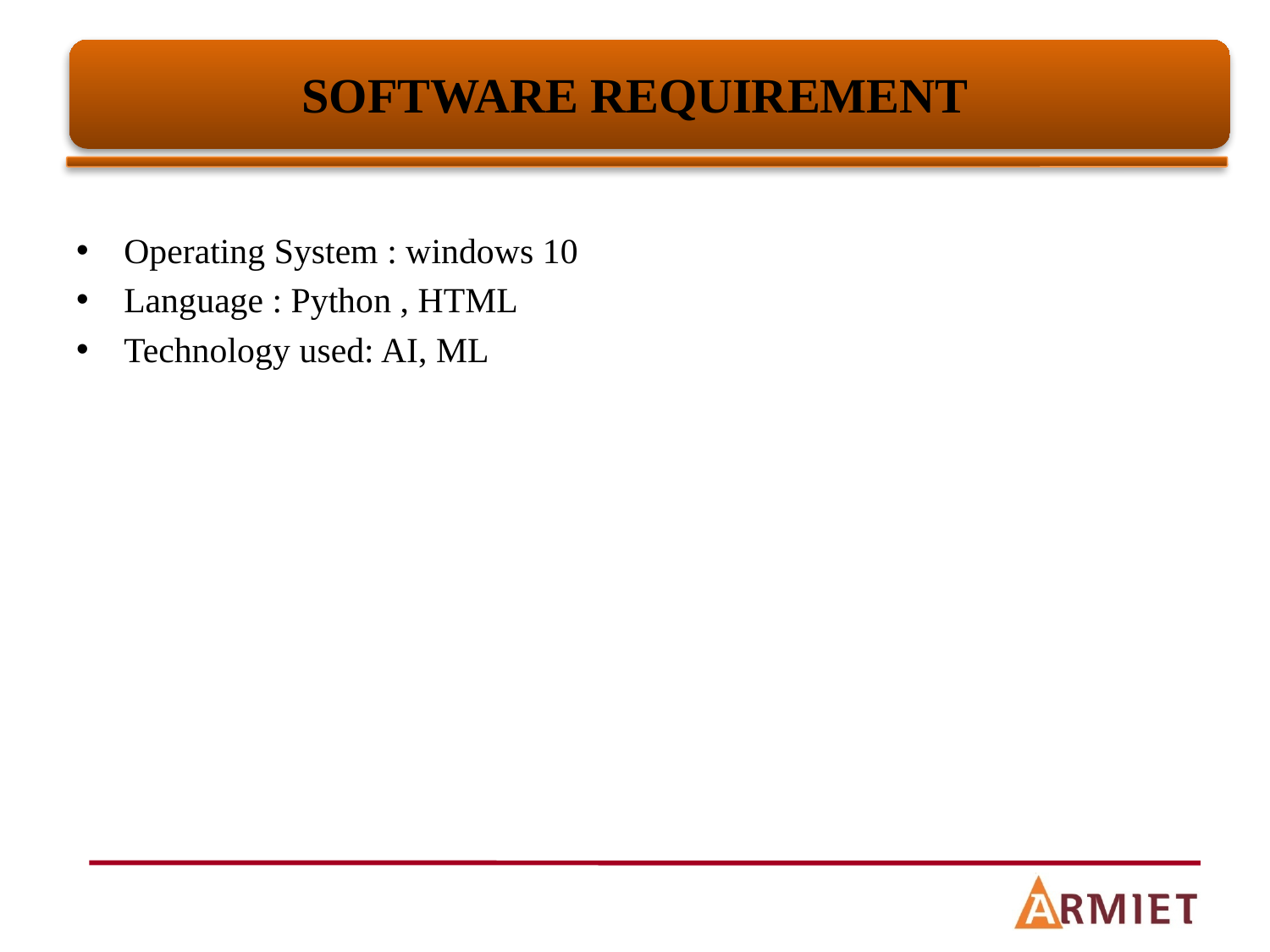

# SOFTWARE REQUIREMENT
Operating System : windows 10
Language : Python , HTML
Technology used: AI, ML